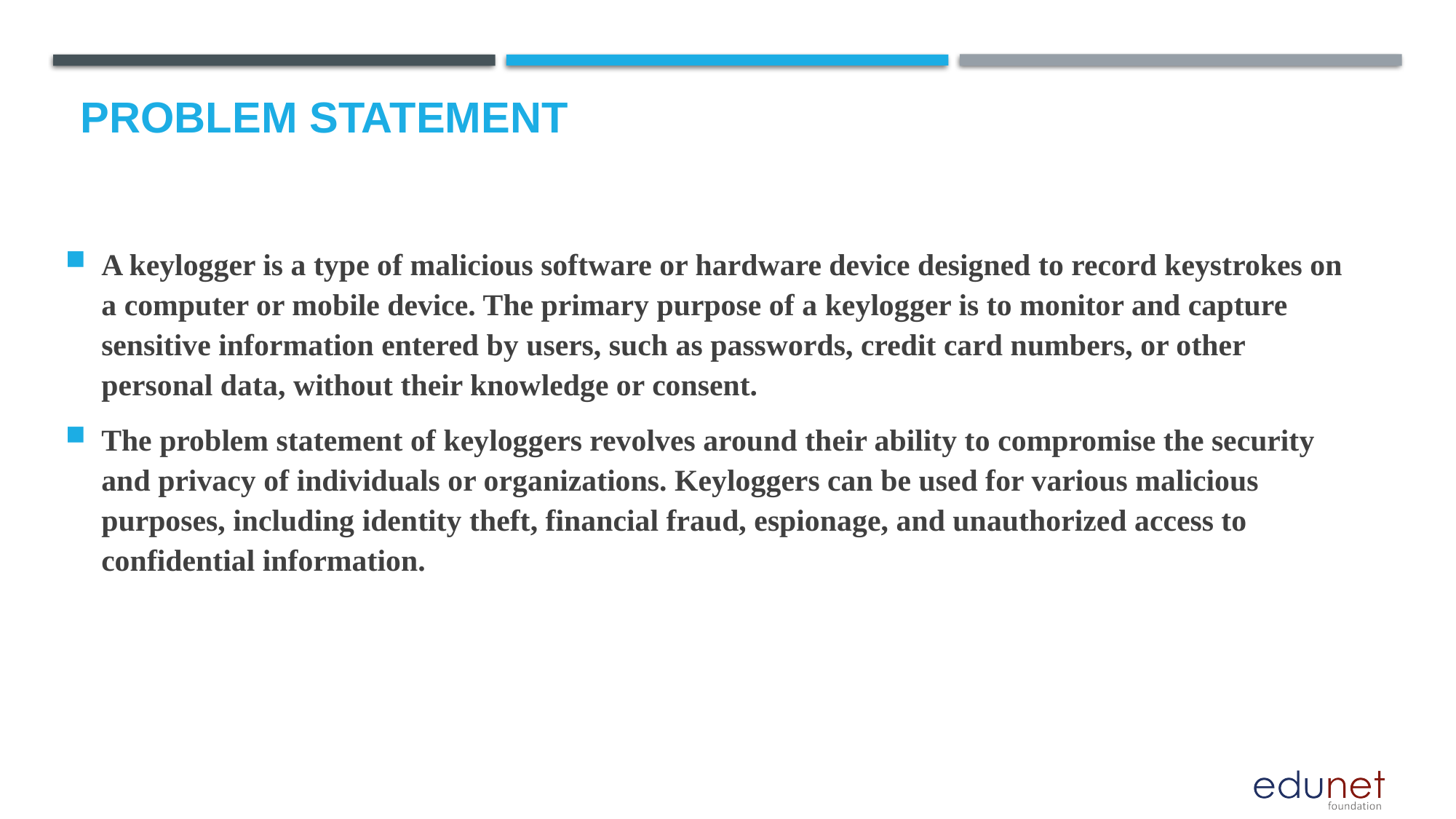

# Problem Statement
A keylogger is a type of malicious software or hardware device designed to record keystrokes on a computer or mobile device. The primary purpose of a keylogger is to monitor and capture sensitive information entered by users, such as passwords, credit card numbers, or other personal data, without their knowledge or consent.
The problem statement of keyloggers revolves around their ability to compromise the security and privacy of individuals or organizations. Keyloggers can be used for various malicious purposes, including identity theft, financial fraud, espionage, and unauthorized access to confidential information.